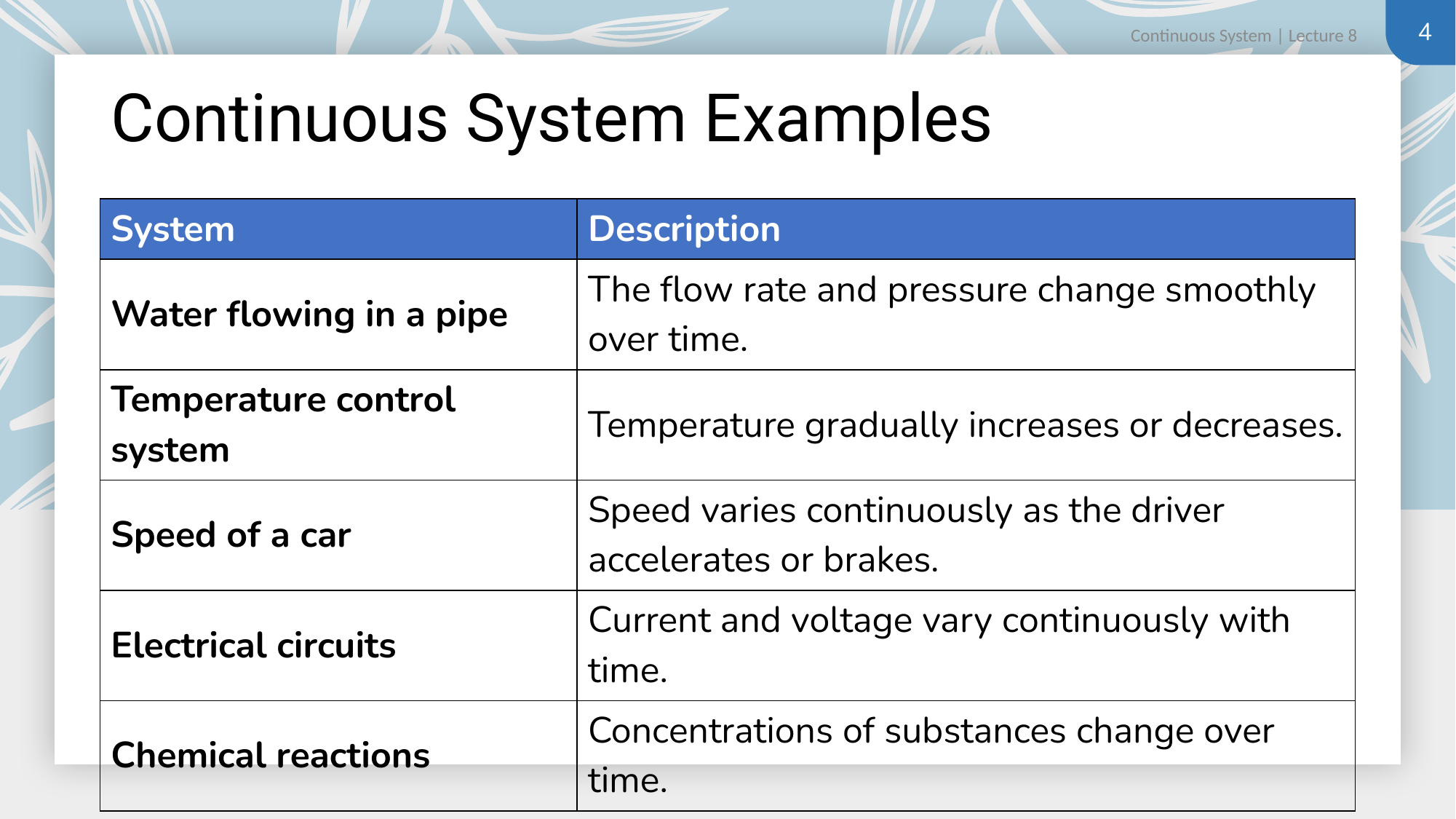

4
Continuous System | Lecture 8
# Continuous System Examples
| System | Description |
| --- | --- |
| Water flowing in a pipe | The flow rate and pressure change smoothly over time. |
| Temperature control system | Temperature gradually increases or decreases. |
| Speed of a car | Speed varies continuously as the driver accelerates or brakes. |
| Electrical circuits | Current and voltage vary continuously with time. |
| Chemical reactions | Concentrations of substances change over time. |